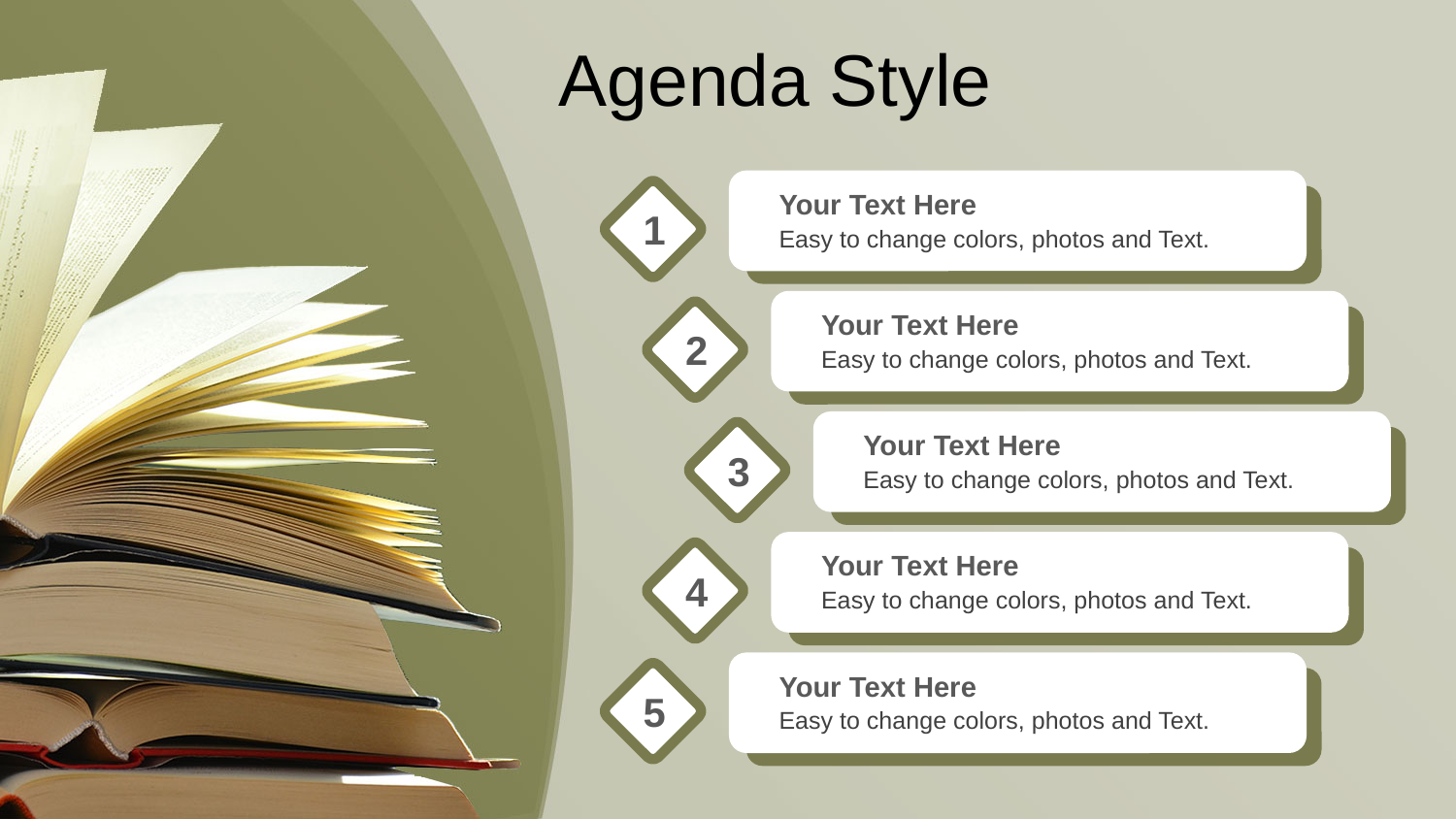

Agenda Style

Your Text Here
Easy to change colors, photos and Text.

1

Your Text Here
Easy to change colors, photos and Text.

2

Your Text Here
Easy to change colors, photos and Text.

3

Your Text Here
Easy to change colors, photos and Text.

4

Your Text Here
Easy to change colors, photos and Text.

5